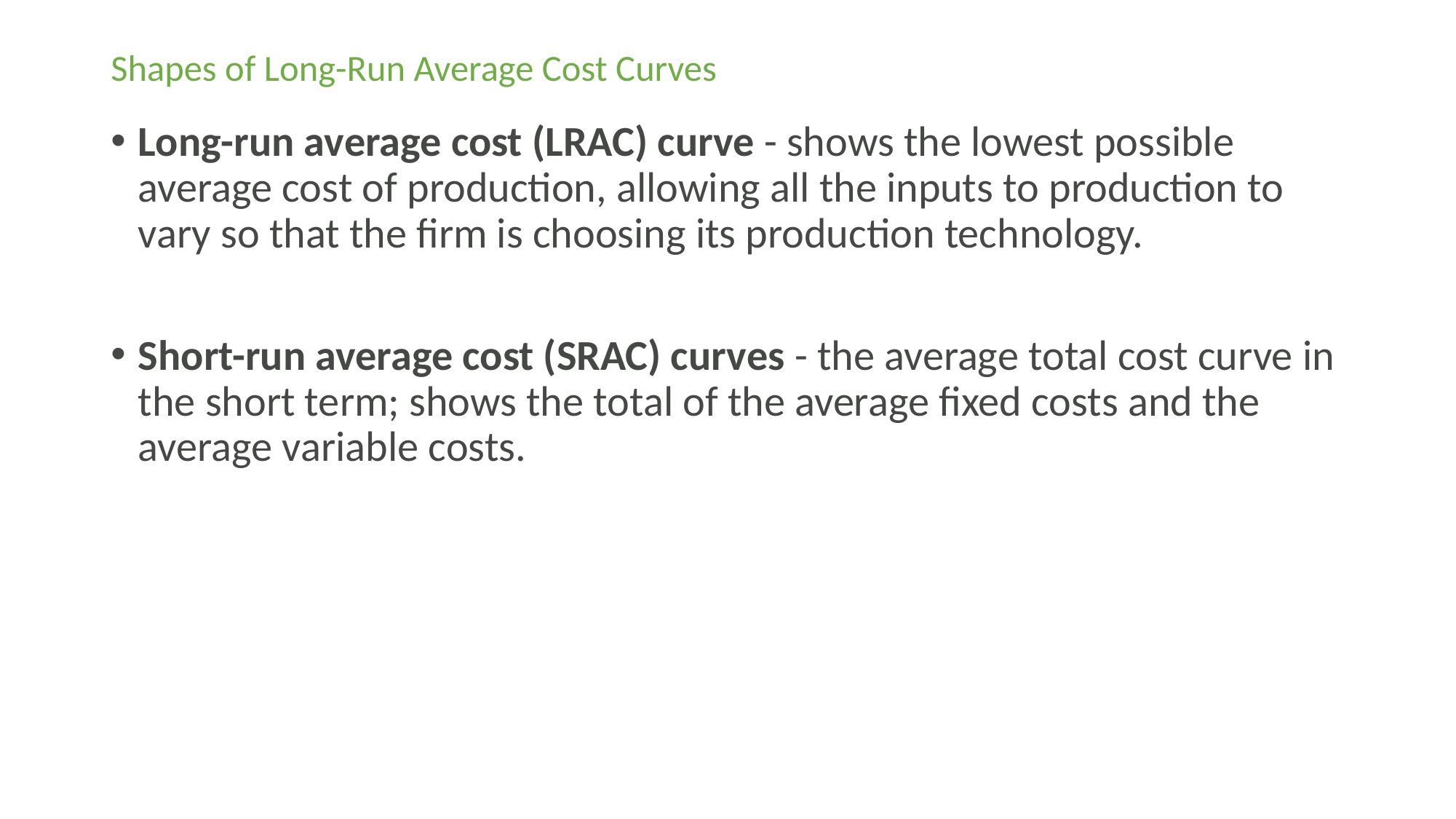

# Shapes of Long-Run Average Cost Curves
Long-run average cost (LRAC) curve - shows the lowest possible average cost of production, allowing all the inputs to production to vary so that the firm is choosing its production technology.

Short-run average cost (SRAC) curves - the average total cost curve in the short term; shows the total of the average fixed costs and the average variable costs.